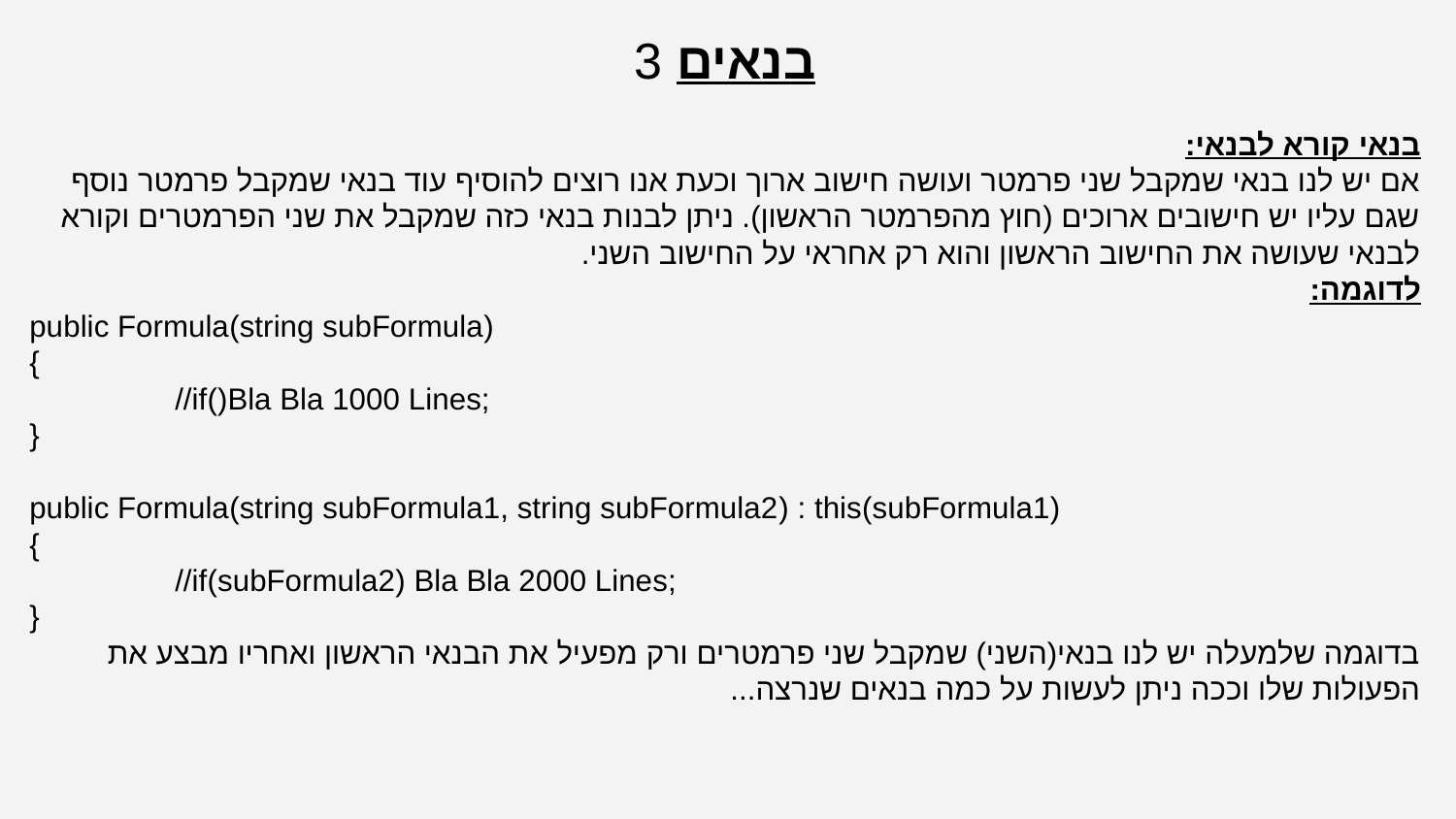

בנאים 3

בנאי קורא לבנאי:
אם יש לנו בנאי שמקבל שני פרמטר ועושה חישוב ארוך וכעת אנו רוצים להוסיף עוד בנאי שמקבל פרמטר נוסף שגם עליו יש חישובים ארוכים (חוץ מהפרמטר הראשון). ניתן לבנות בנאי כזה שמקבל את שני הפרמטרים וקורא לבנאי שעושה את החישוב הראשון והוא רק אחראי על החישוב השני.
לדוגמה:
public Formula(string subFormula)
{
	//if()Bla Bla 1000 Lines;
}

public Formula(string subFormula1, string subFormula2) : this(subFormula1)
{
	//if(subFormula2) Bla Bla 2000 Lines;
}
בדוגמה שלמעלה יש לנו בנאי(השני) שמקבל שני פרמטרים ורק מפעיל את הבנאי הראשון ואחריו מבצע את הפעולות שלו וככה ניתן לעשות על כמה בנאים שנרצה...